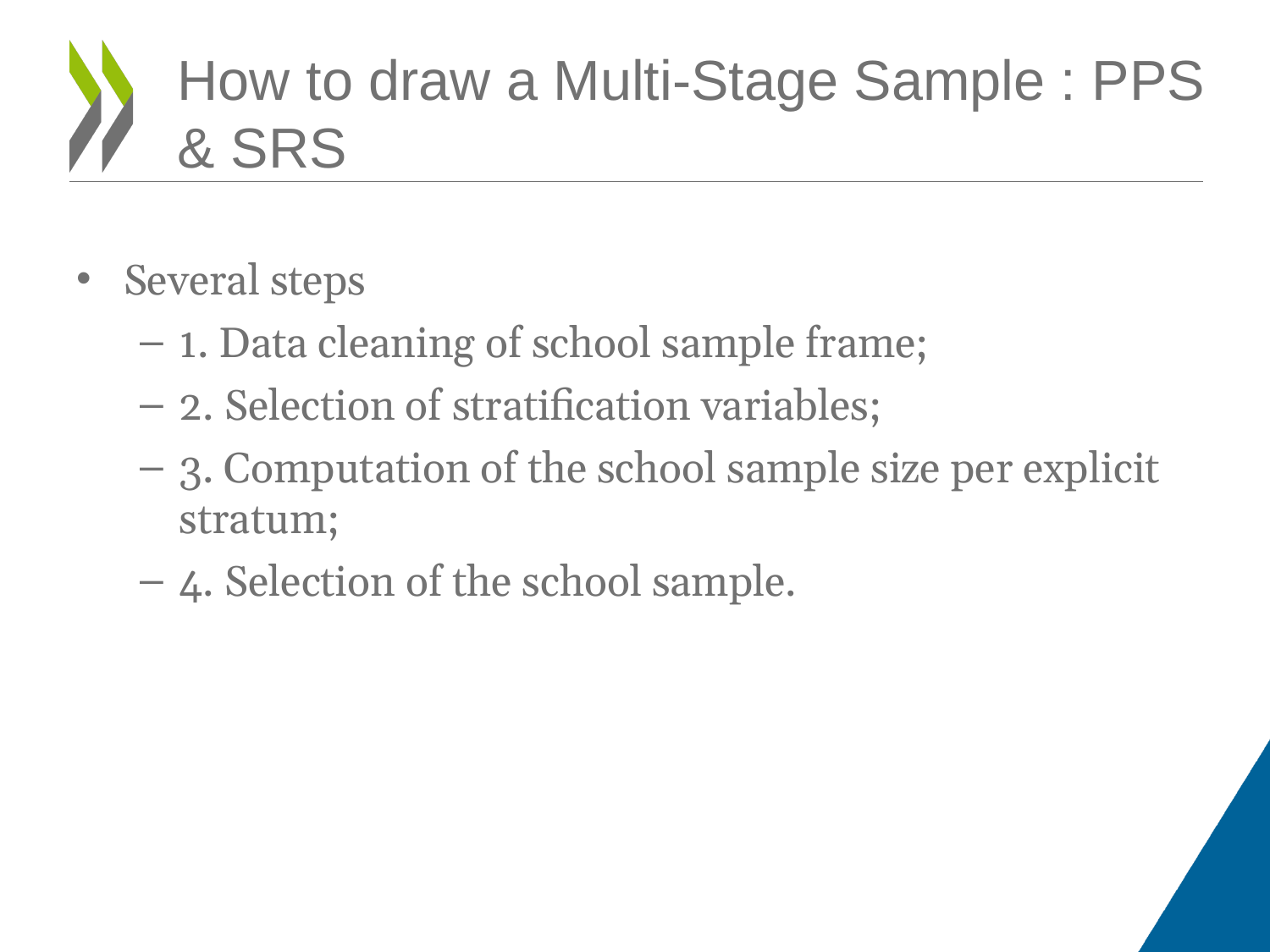

# How to draw a Multi-Stage Sample : PPS & SRS
Several steps
1. Data cleaning of school sample frame;
2. Selection of stratification variables;
3. Computation of the school sample size per explicit stratum;
4. Selection of the school sample.